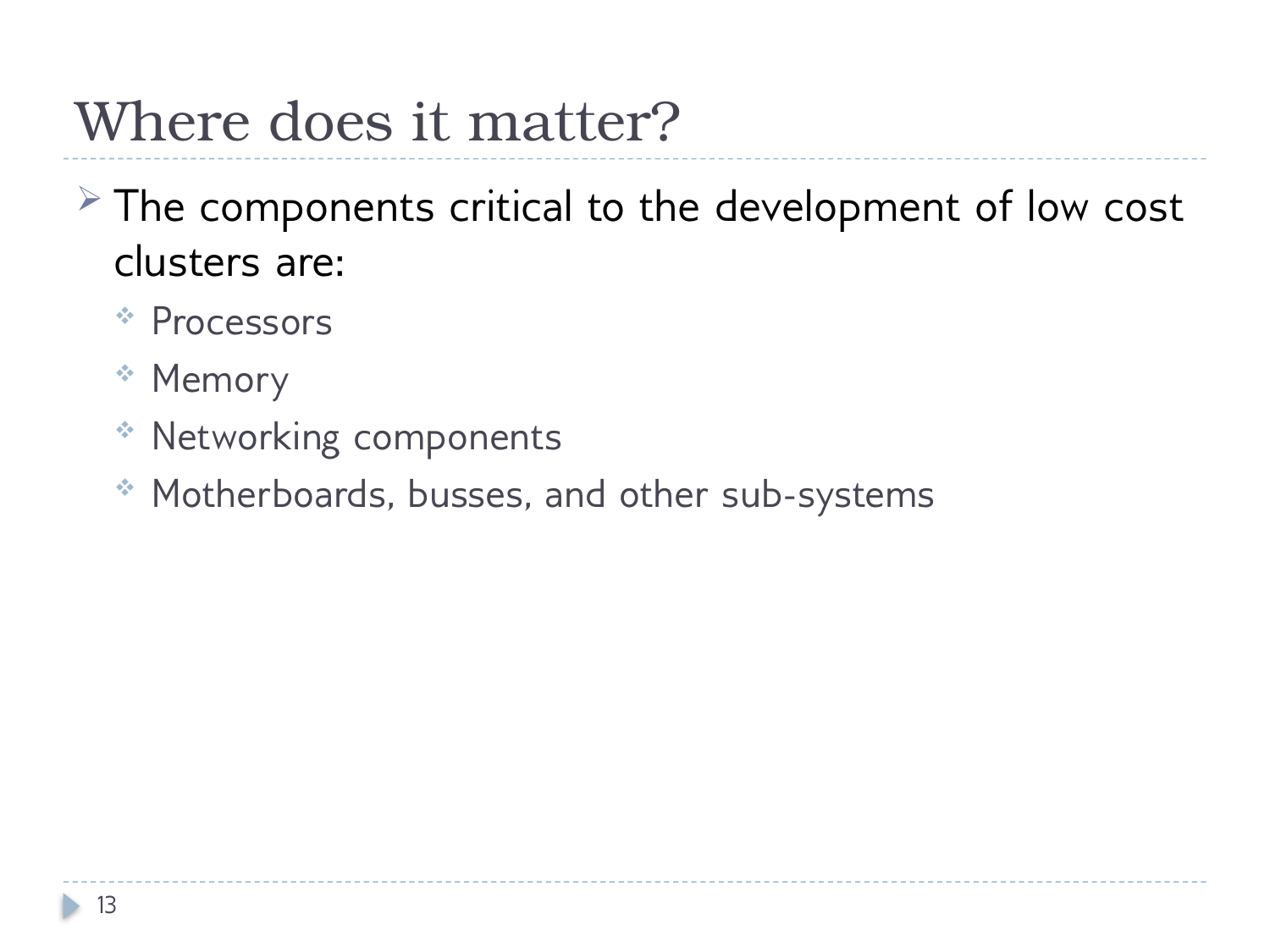

# Where does it matter?
The components critical to the development of low cost clusters are:
Processors
Memory
Networking components
Motherboards, busses, and other sub-systems

13